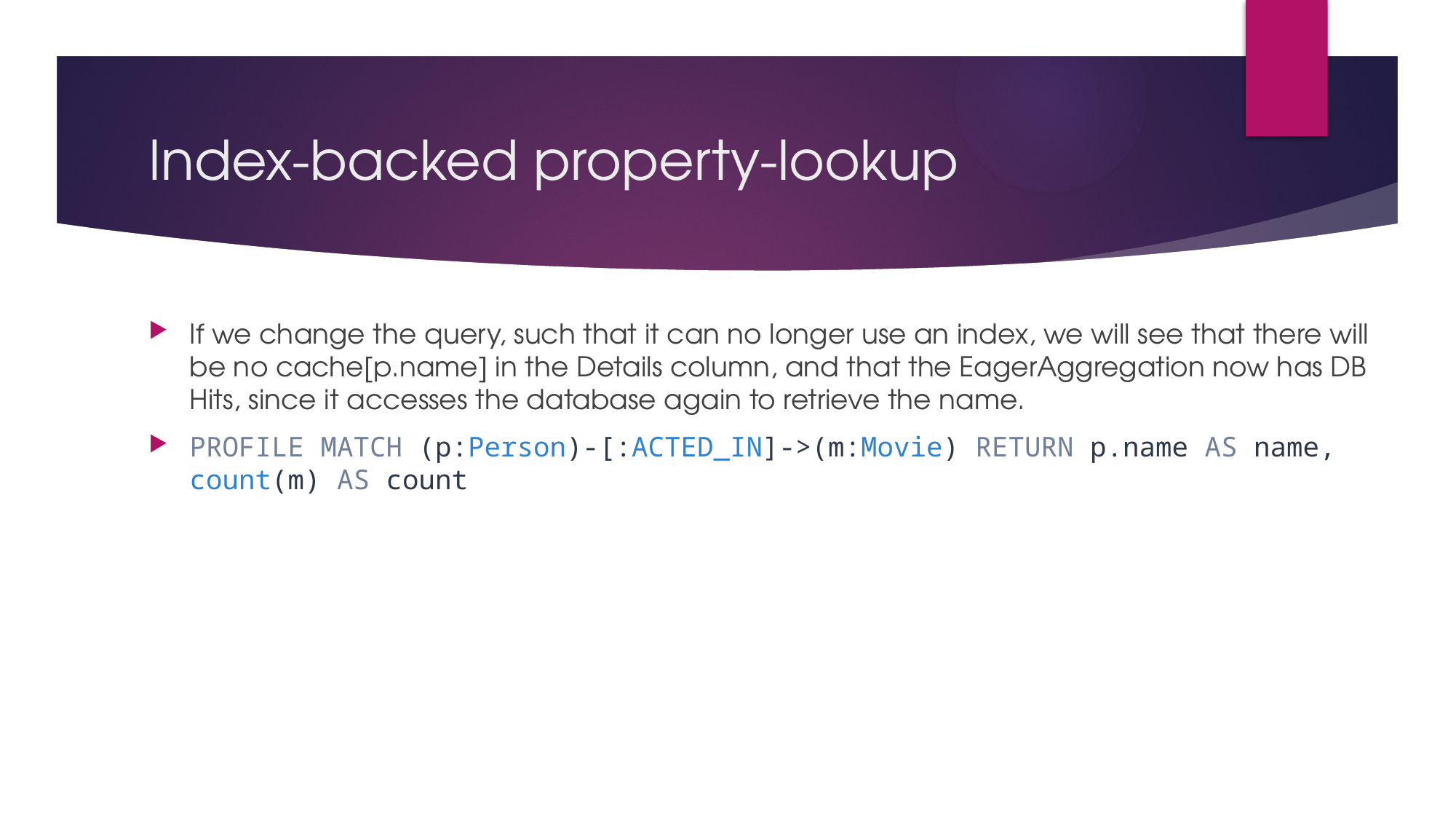

# Index-backed property-lookup
If we change the query, such that it can no longer use an index, we will see that there will be no cache[p.name] in the Details column, and that the EagerAggregation now has DB Hits, since it accesses the database again to retrieve the name.
PROFILE MATCH (p:Person)-[:ACTED_IN]->(m:Movie) RETURN p.name AS name, count(m) AS count